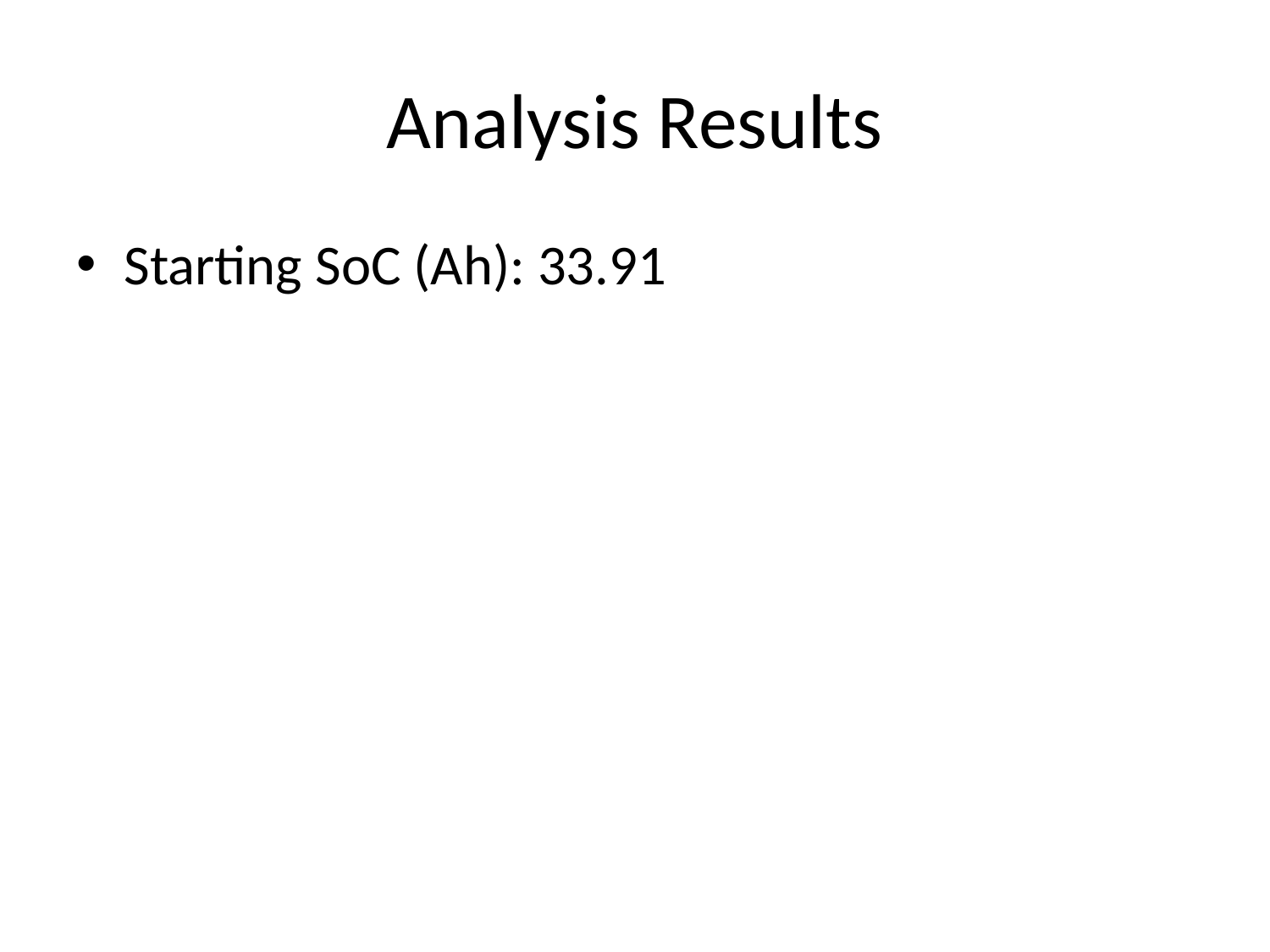

# Analysis Results
Starting SoC (Ah): 33.91